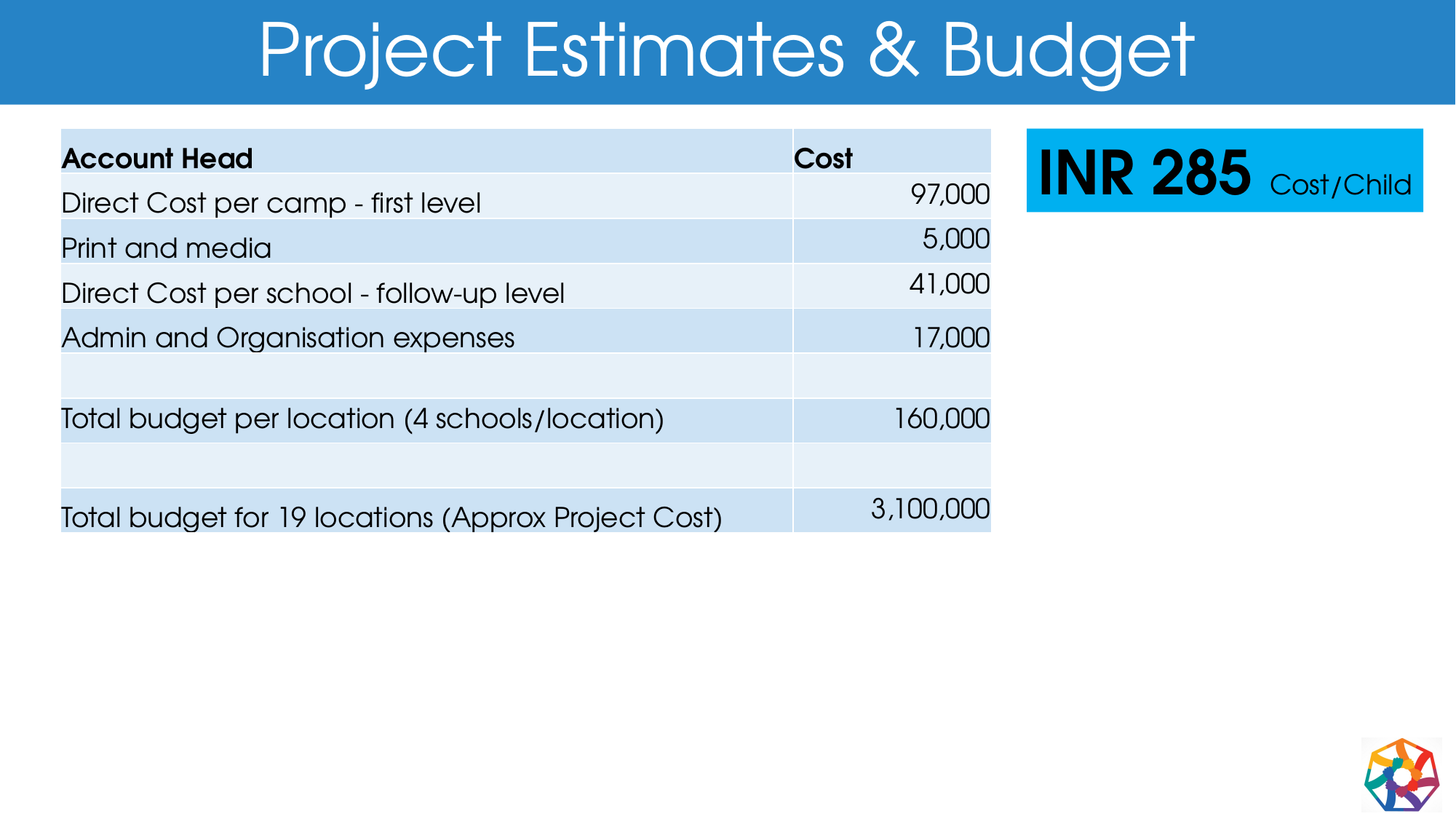

# Project Estimates & Budget
| Account Head | Cost |
| --- | --- |
| Direct Cost per camp - first level | 97,000 |
| Print and media | 5,000 |
| Direct Cost per school - follow-up level | 41,000 |
| Admin and Organisation expenses | 17,000 |
|  |  |
| Total budget per location (4 schools/location) | 160,000 |
|  |  |
| Total budget for 19 locations (Approx Project Cost) | 3,100,000 |
INR 285 Cost/Child